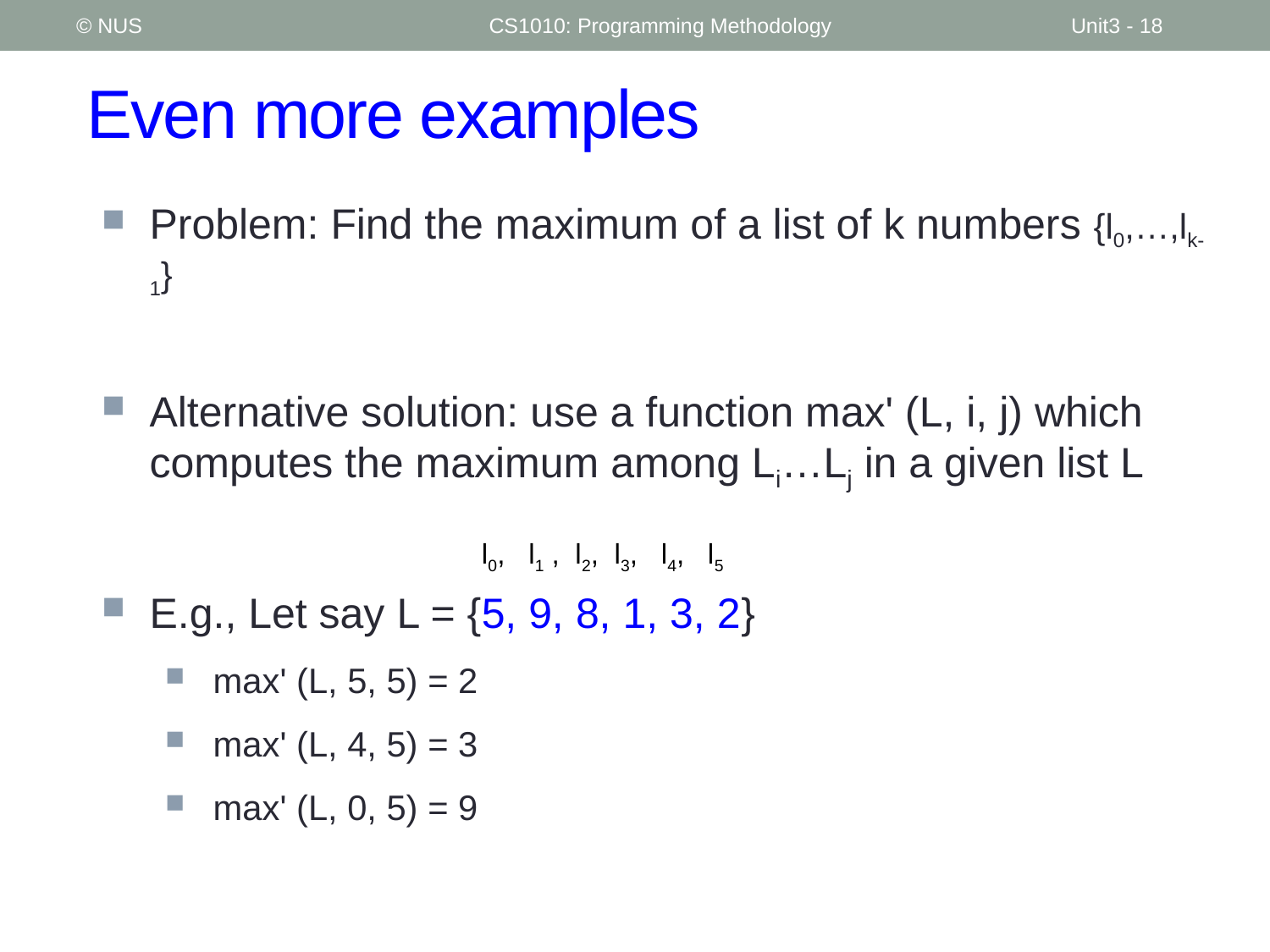

© NUS
CS1010: Programming Methodology
Unit3 - 18
# Even more examples
Problem: Find the maximum of a list of k numbers {l0,…,lk-1}

Alternative solution: use a function max' (L, i, j) which computes the maximum among Li…Lj in a given list L

E.g., Let say L = {5, 9, 8, 1, 3, 2}
max' (L, 5, 5) = 2
max' (L, 4, 5) = 3
max' (L, 0, 5) = 9

l0,   l1 ,  l2,  l3,   l4,   l5